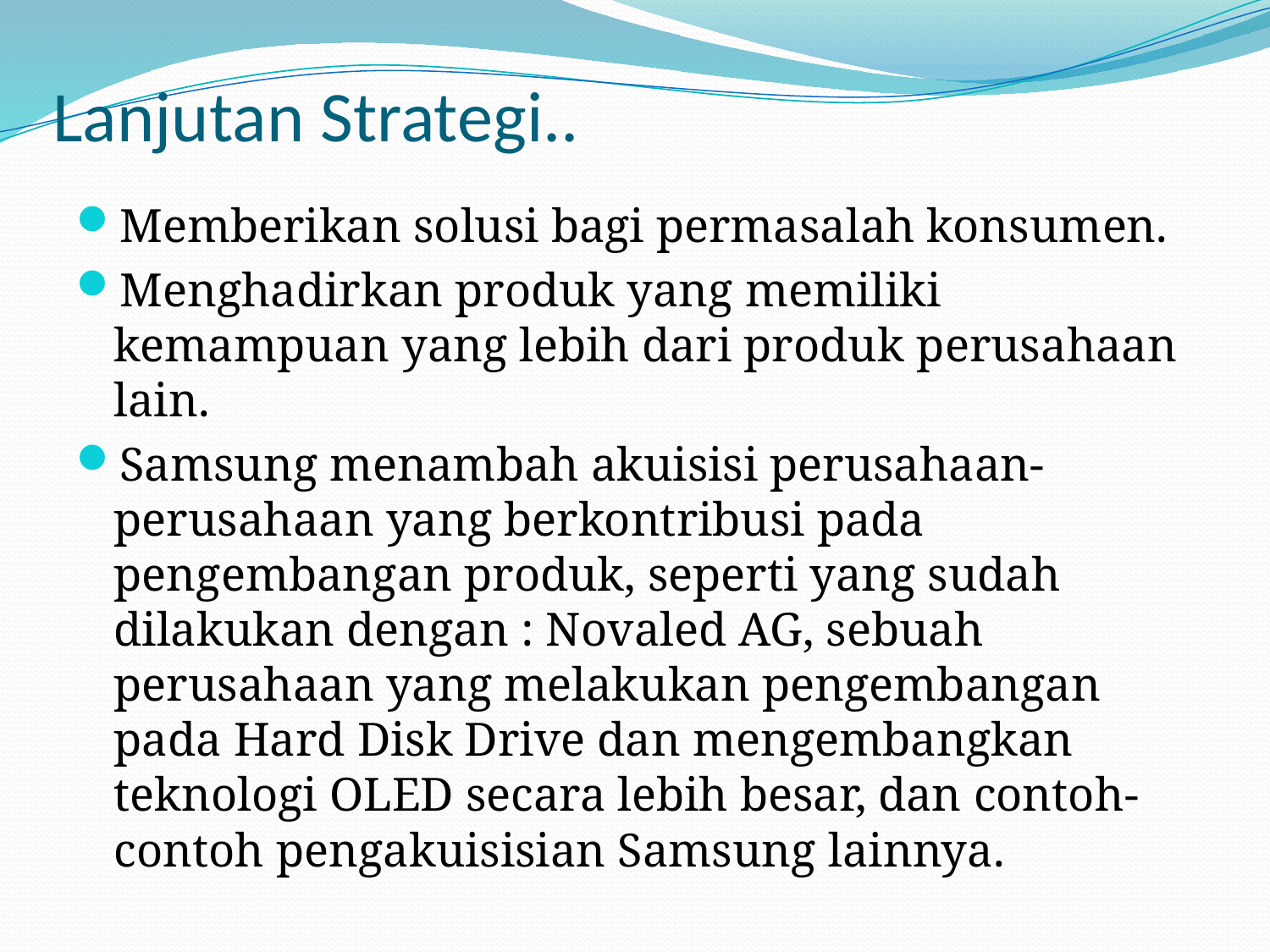

# Lanjutan Strategi..
Memberikan solusi bagi permasalah konsumen.
Menghadirkan produk yang memiliki kemampuan yang lebih dari produk perusahaan lain.
Samsung menambah akuisisi perusahaan-perusahaan yang berkontribusi pada pengembangan produk, seperti yang sudah dilakukan dengan : Novaled AG, sebuah perusahaan yang melakukan pengembangan pada Hard Disk Drive dan mengembangkan teknologi OLED secara lebih besar, dan contoh-contoh pengakuisisian Samsung lainnya.